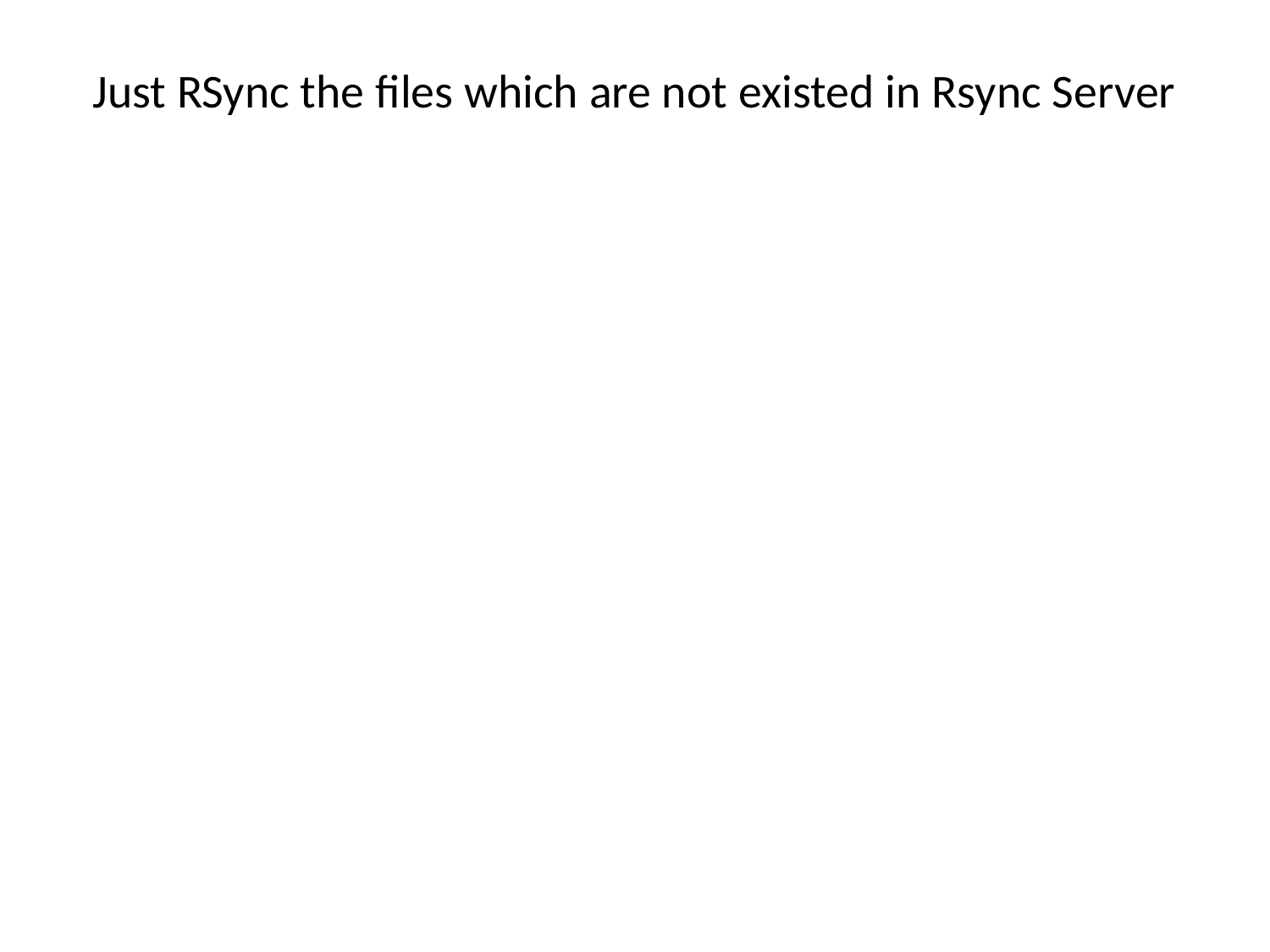

# Just RSync the files which are not existed in Rsync Server